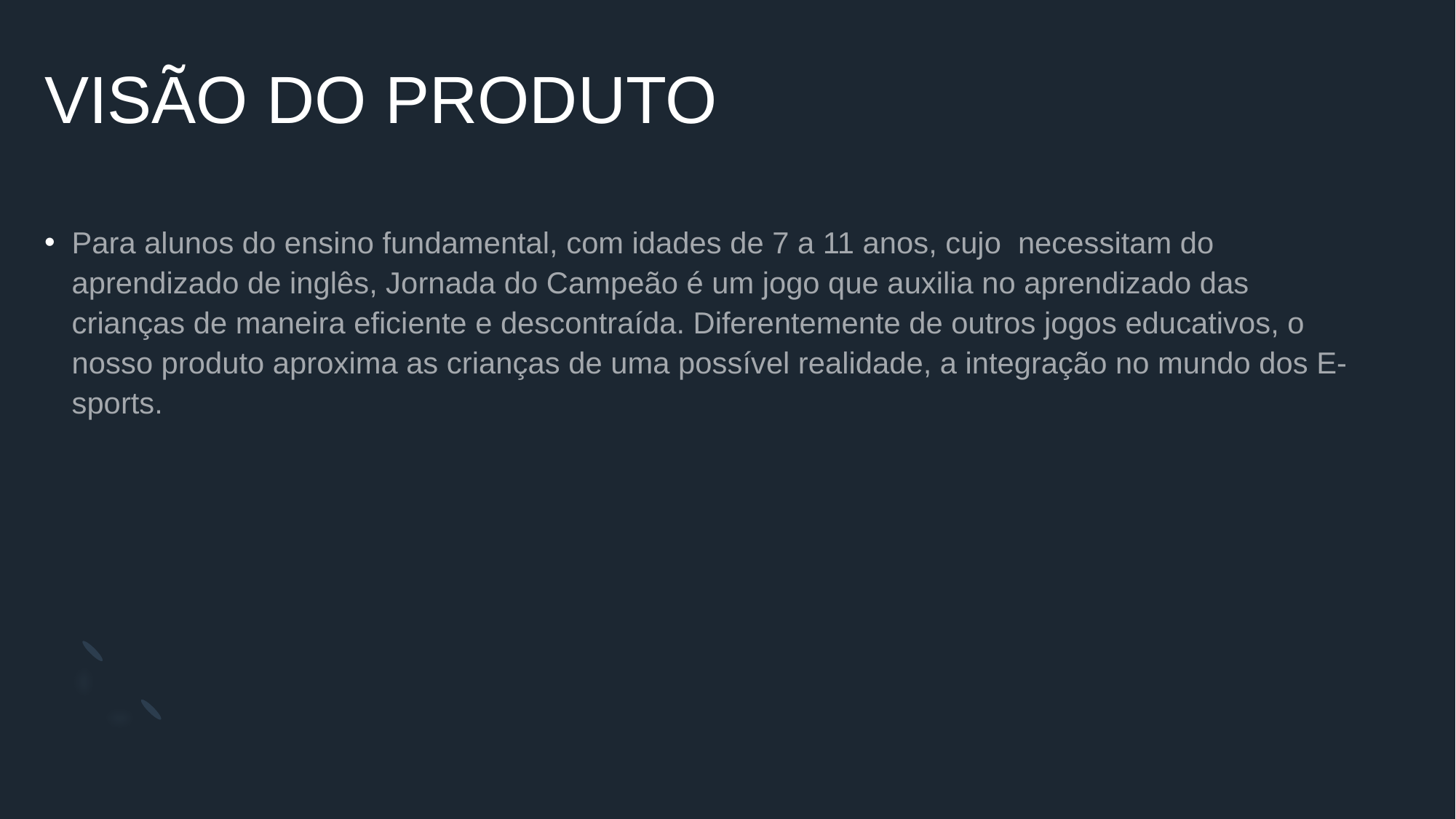

# VISÃO DO PRODUTO

Para alunos do ensino fundamental, com idades de 7 a 11 anos, cujo  necessitam do aprendizado de inglês, Jornada do Campeão é um jogo que auxilia no aprendizado das crianças de maneira eficiente e descontraída. Diferentemente de outros jogos educativos, o nosso produto aproxima as crianças de uma possível realidade, a integração no mundo dos E-sports.